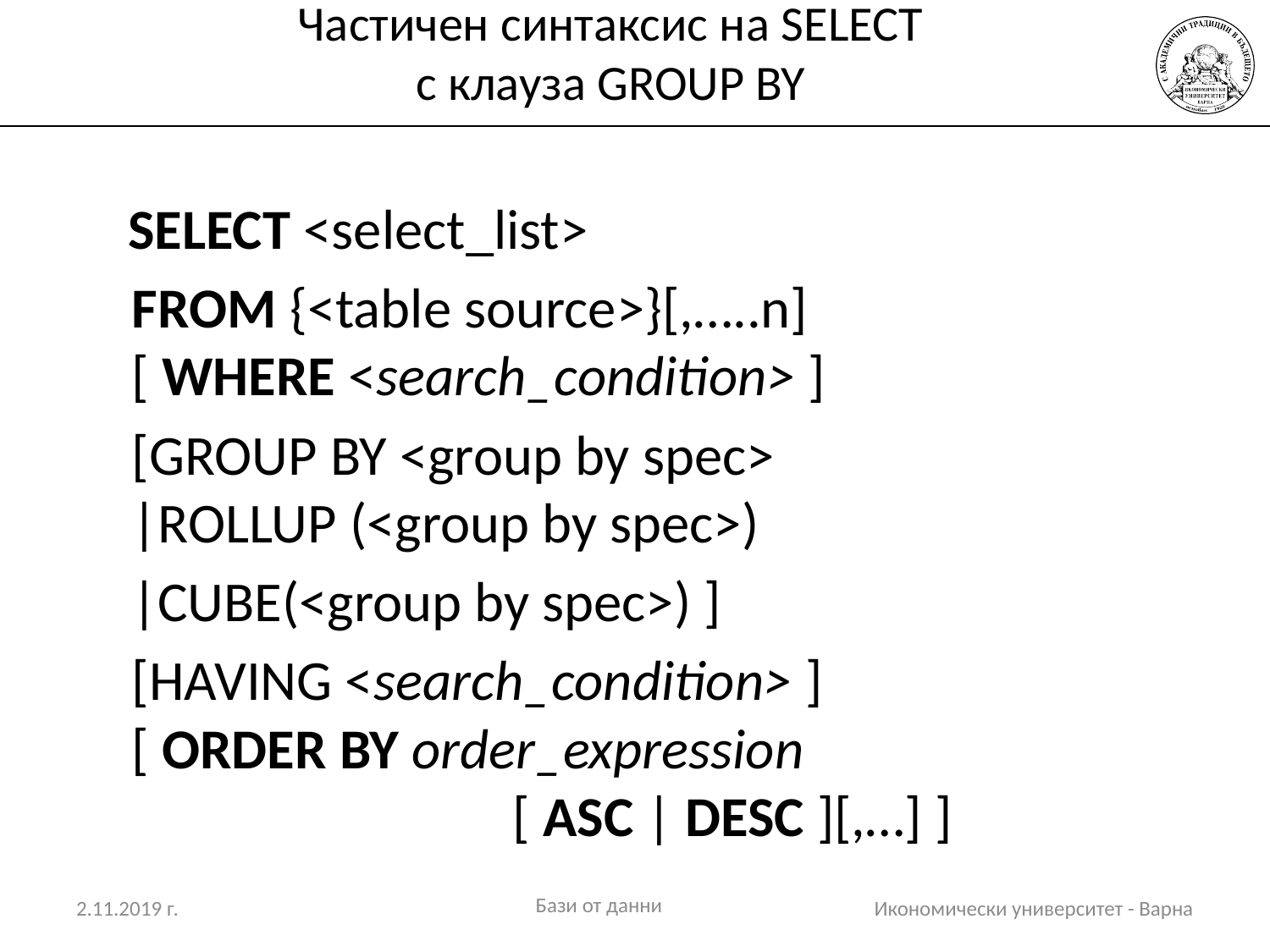

# Частичен синтаксис на SELECT с клауза GROUP BY
SELECT <select_list>
FROM {<table source>}[,…..n]
[ WHERE <search_condition> ]
[GROUP BY <group by spec>
|ROLLUP (<group by spec>)
|CUBE(<group by spec>) ]
[HAVING <search_condition> ]
[ ORDER BY order_expression
			[ ASC | DESC ][,…] ]

Бази от данни
2.11.2019 г.
Икономически университет - Варна